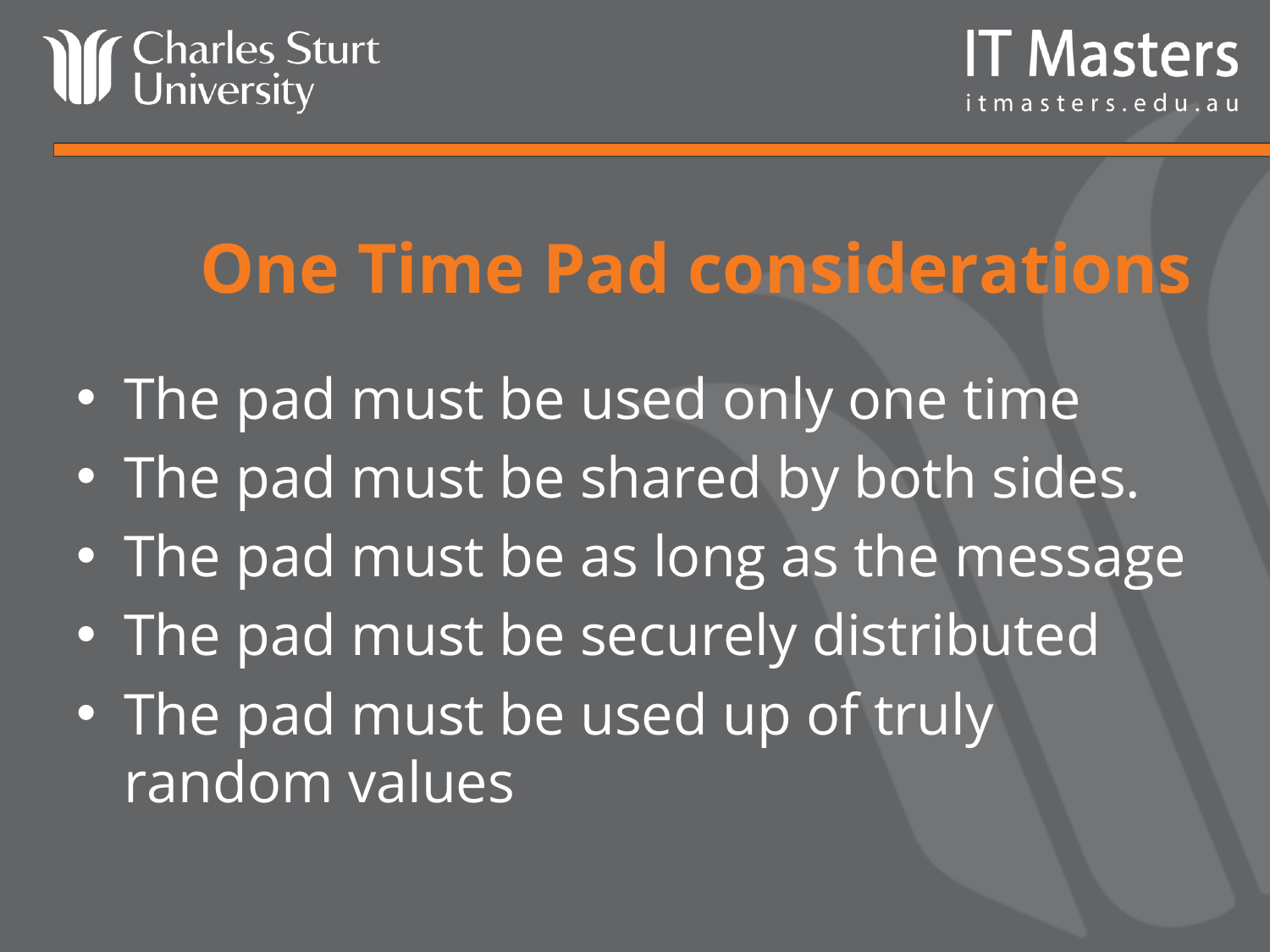

# One Time Pad considerations
The pad must be used only one time
The pad must be shared by both sides.
The pad must be as long as the message
The pad must be securely distributed
The pad must be used up of truly random values